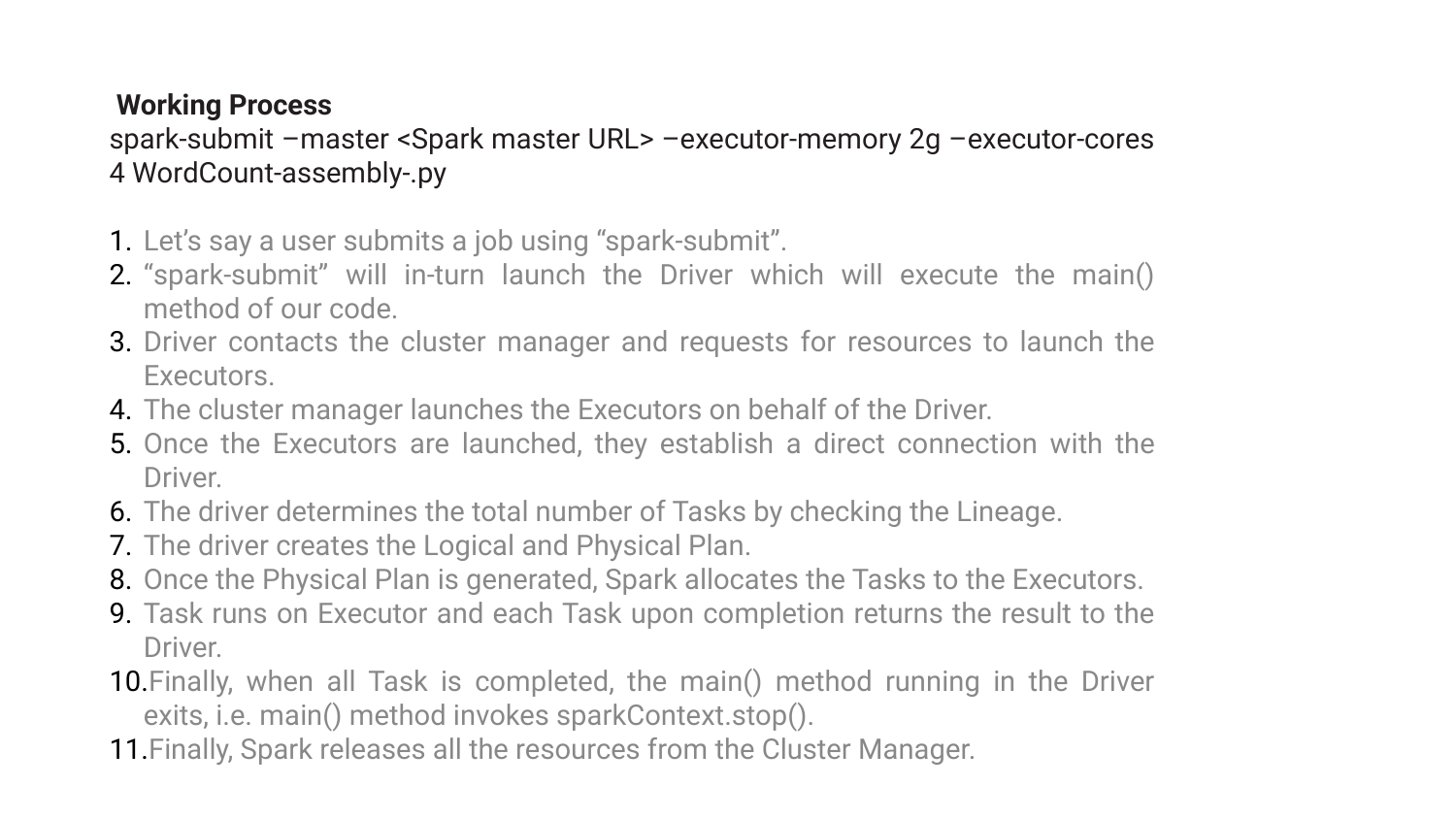

Working Process
spark-submit –master <Spark master URL> –executor-memory 2g –executor-cores 4 WordCount-assembly-.py

Let’s say a user submits a job using “spark-submit”.
“spark-submit” will in-turn launch the Driver which will execute the main() method of our code.
Driver contacts the cluster manager and requests for resources to launch the Executors.
The cluster manager launches the Executors on behalf of the Driver.
Once the Executors are launched, they establish a direct connection with the Driver.
The driver determines the total number of Tasks by checking the Lineage.
The driver creates the Logical and Physical Plan.
Once the Physical Plan is generated, Spark allocates the Tasks to the Executors.
Task runs on Executor and each Task upon completion returns the result to the Driver.
Finally, when all Task is completed, the main() method running in the Driver exits, i.e. main() method invokes sparkContext.stop().
Finally, Spark releases all the resources from the Cluster Manager.